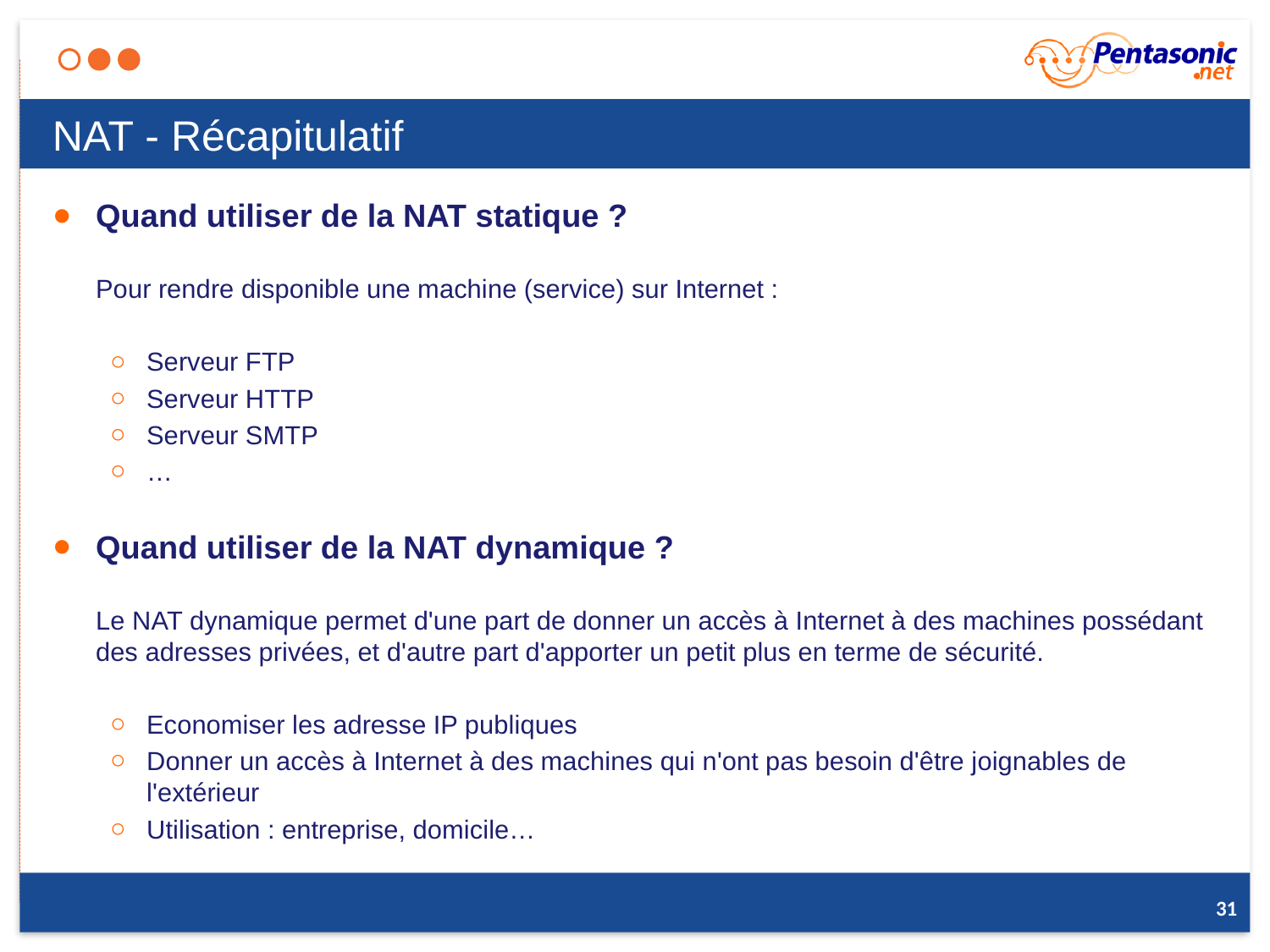

# NAT - Récapitulatif
Quand utiliser de la NAT statique ?

	Pour rendre disponible une machine (service) sur Internet :

Serveur FTP
Serveur HTTP
Serveur SMTP
…

Quand utiliser de la NAT dynamique ?

	Le NAT dynamique permet d'une part de donner un accès à Internet à des machines possédant des adresses privées, et d'autre part d'apporter un petit plus en terme de sécurité.

Economiser les adresse IP publiques
Donner un accès à Internet à des machines qui n'ont pas besoin d'être joignables de l'extérieur
Utilisation : entreprise, domicile…
31